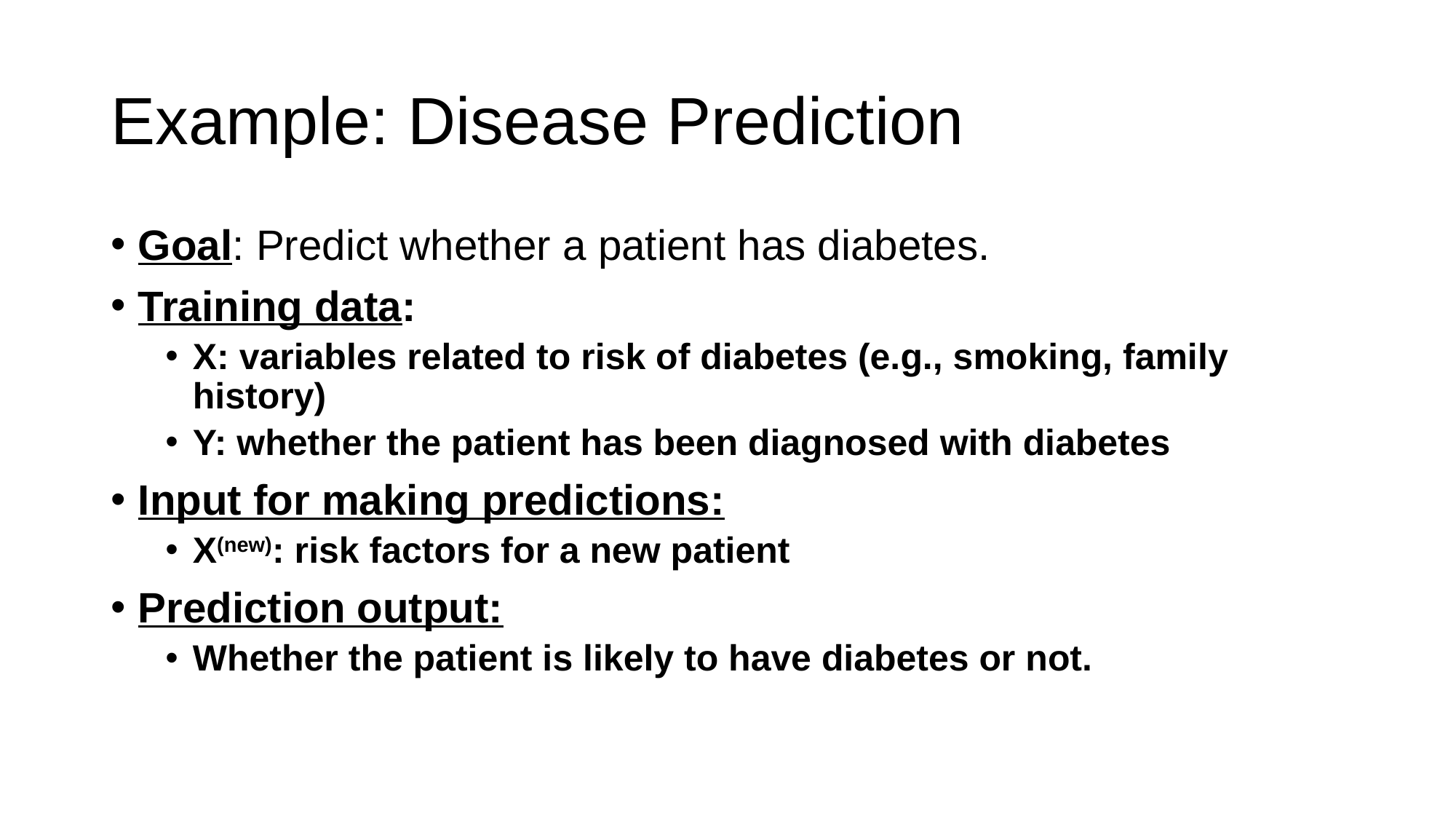

# Example: Disease Prediction
Goal: Predict whether a patient has diabetes.
Training data:
X: variables related to risk of diabetes (e.g., smoking, family history)
Y: whether the patient has been diagnosed with diabetes
Input for making predictions:
X(new): risk factors for a new patient
Prediction output:
Whether the patient is likely to have diabetes or not.